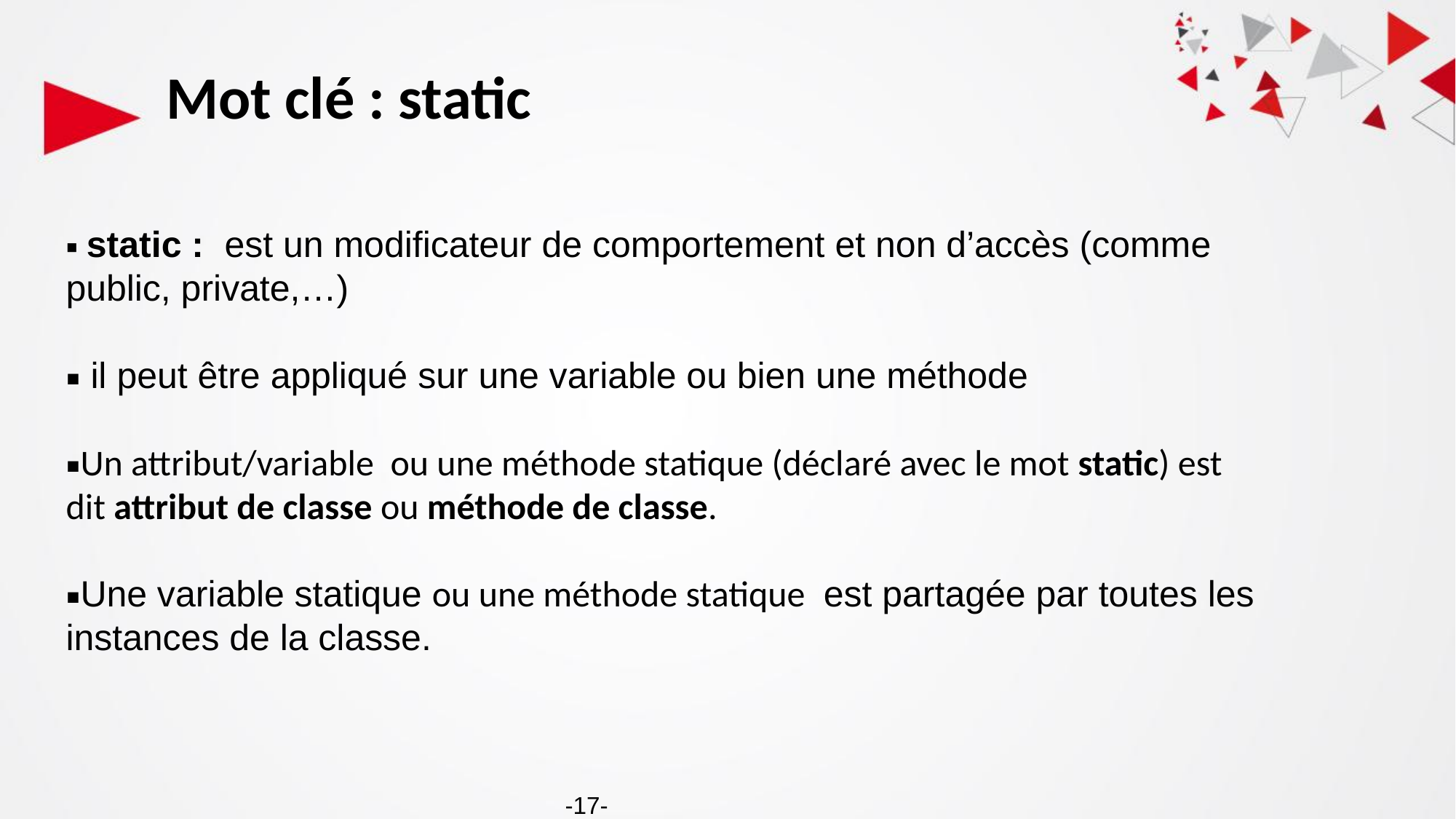

# Mot clé : static
 static :  est un modificateur de comportement et non d’accès (comme public, private,…)

 il peut être appliqué sur une variable ou bien une méthode

Un attribut/variable  ou une méthode statique (déclaré avec le mot static) est dit attribut de classe ou méthode de classe.

Une variable statique ou une méthode statique  est partagée par toutes les instances de la classe.

-17-